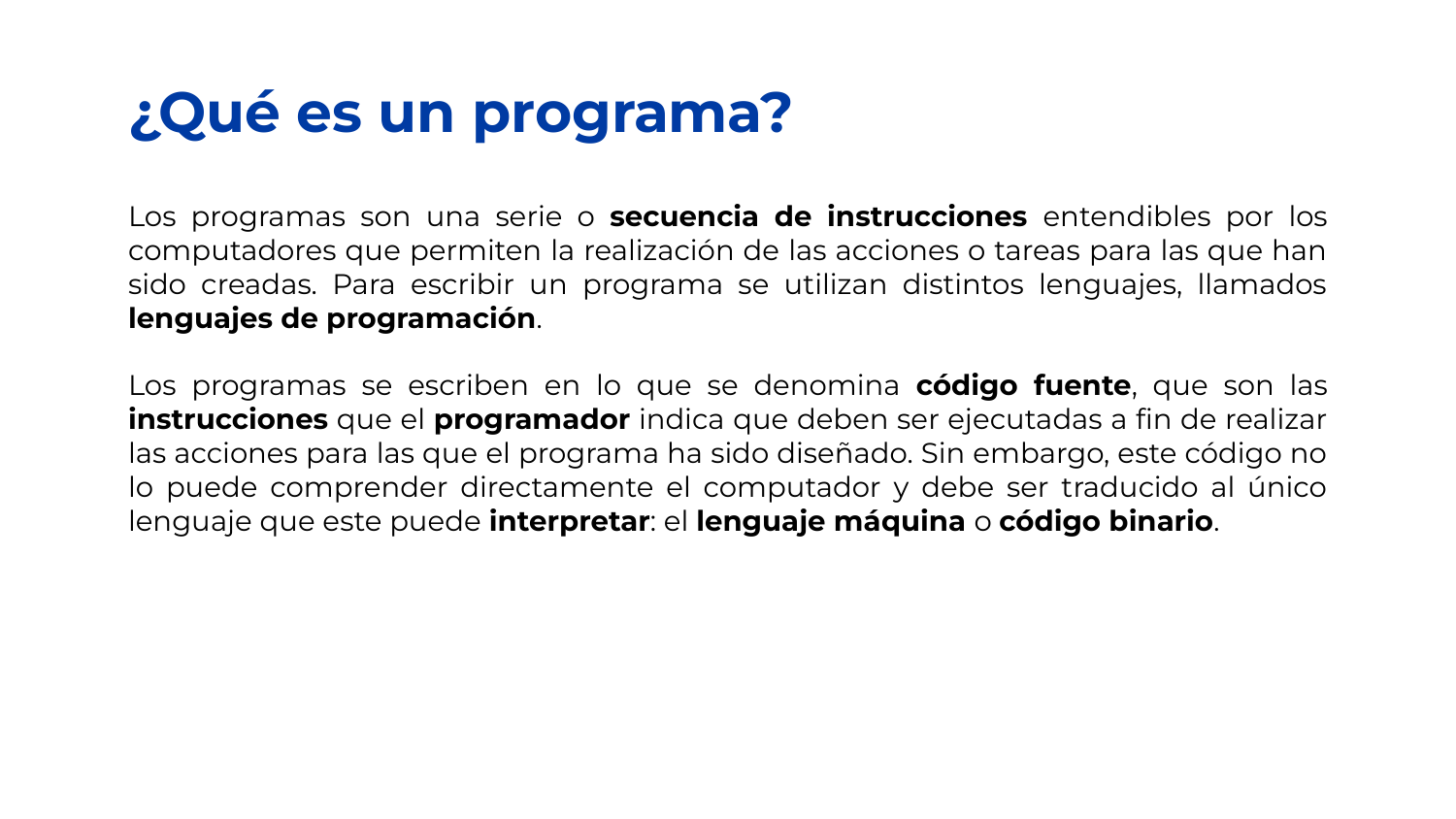

# ¿Qué es un programa?
Los programas son una serie o secuencia de instrucciones entendibles por los computadores que permiten la realización de las acciones o tareas para las que han sido creadas. Para escribir un programa se utilizan distintos lenguajes, llamados lenguajes de programación.

Los programas se escriben en lo que se denomina código fuente, que son las instrucciones que el programador indica que deben ser ejecutadas a fin de realizar las acciones para las que el programa ha sido diseñado. Sin embargo, este código no lo puede comprender directamente el computador y debe ser traducido al único lenguaje que este puede interpretar: el lenguaje máquina o código binario.